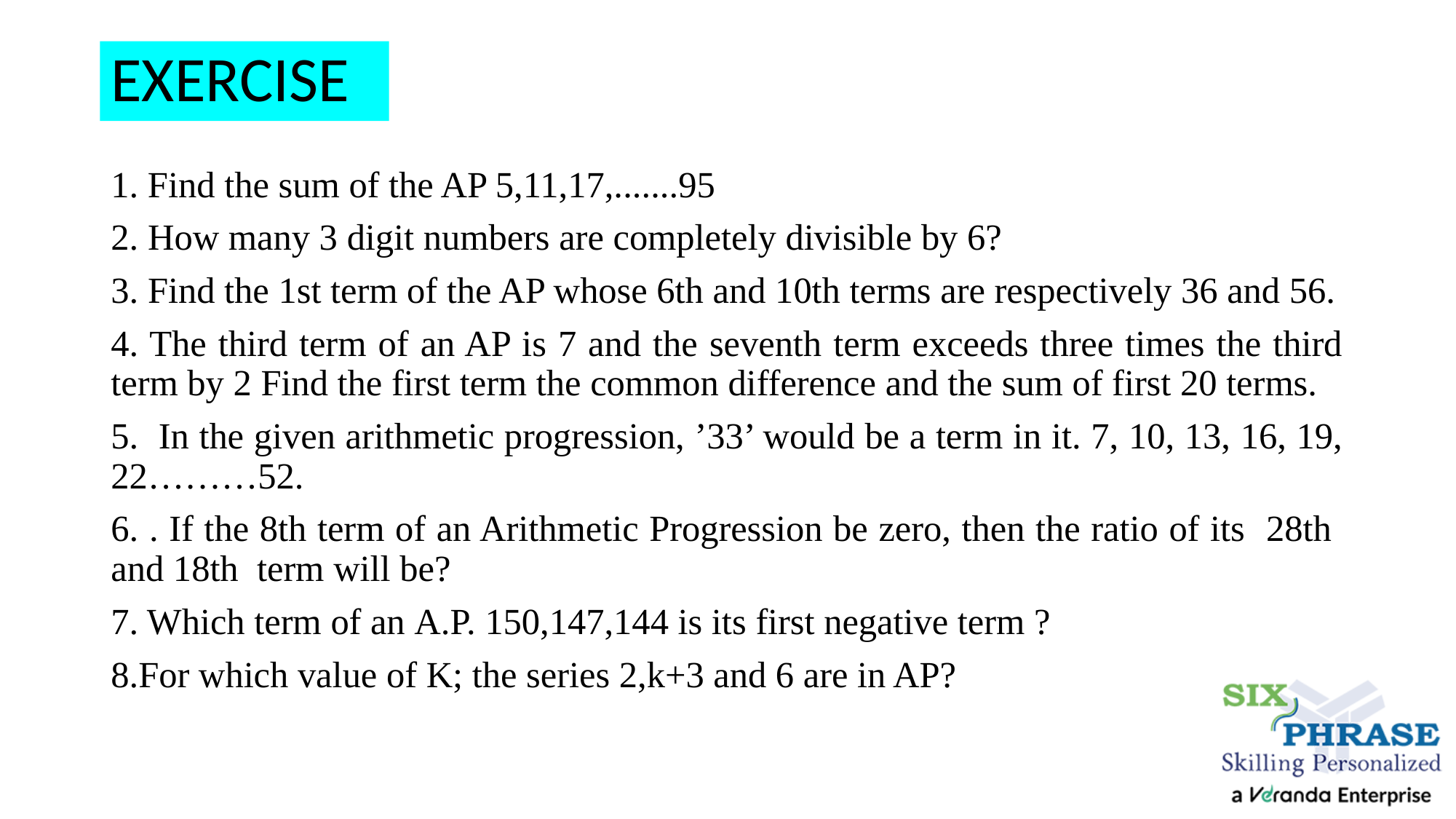

# EXERCISE
1. Find the sum of the AP 5,11,17,.......95
2. How many 3 digit numbers are completely divisible by 6?
3. Find the 1st term of the AP whose 6th and 10th terms are respectively 36 and 56.
4. The third term of an AP is 7 and the seventh term exceeds three times the third term by 2 Find the first term the common difference and the sum of first 20 terms.
5.  In the given arithmetic progression, ’33’ would be a term in it. 7, 10, 13, 16, 19, 22………52.
6. . If the 8th term of an Arithmetic Progression be zero, then the ratio of its  28th  and 18th  term will be?
7. Which term of an A.P. 150,147,144 is its first negative term ?
8.For which value of K; the series 2,k+3 and 6 are in AP?